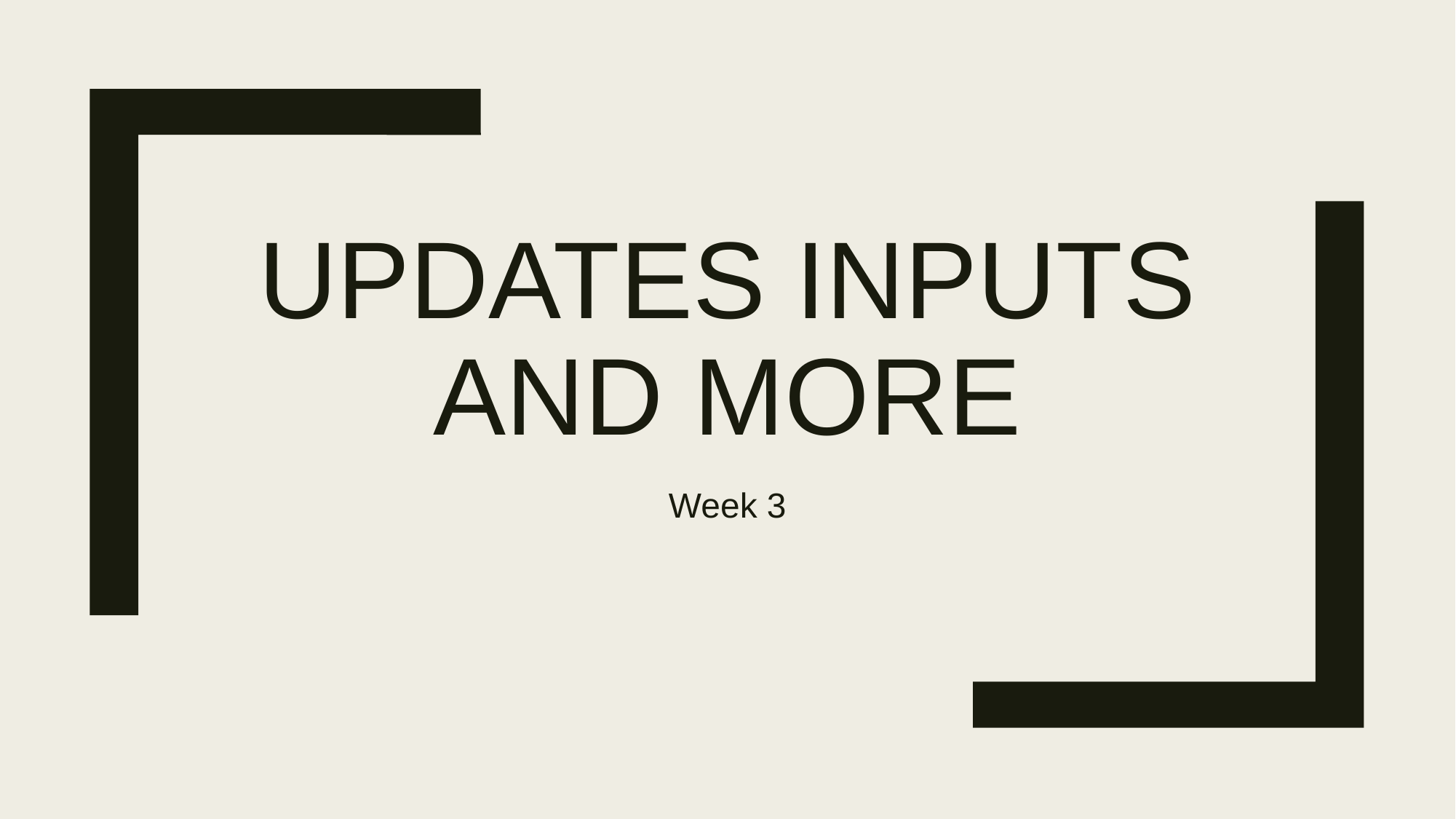

# Updates inputs and more
Week 3